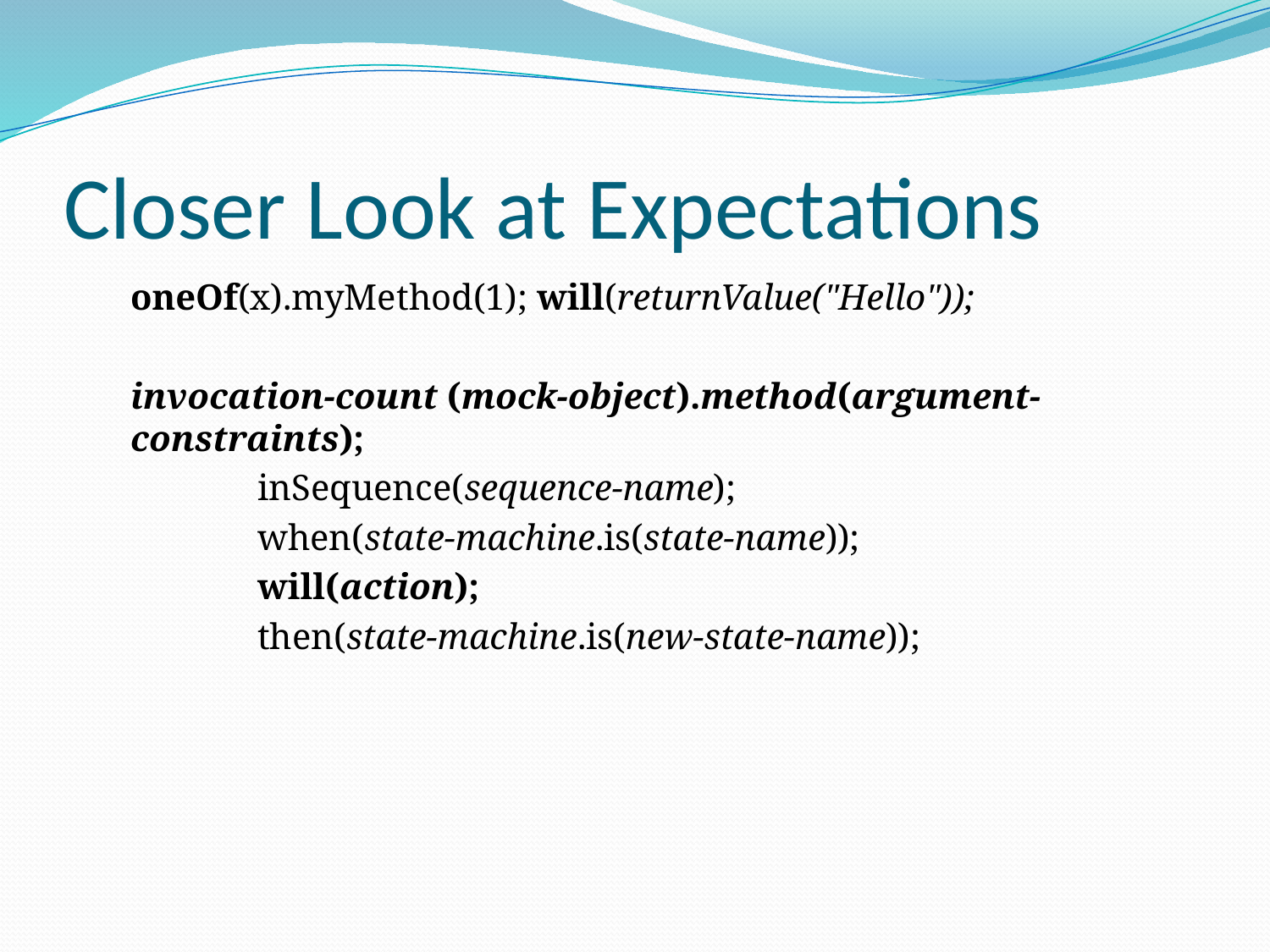

# Closer Look at Expectations
oneOf(x).myMethod(1); will(returnValue("Hello"));

invocation-count (mock-object).method(argument-constraints);
 	inSequence(sequence-name);
 	when(state-machine.is(state-name));
 	will(action);
 	then(state-machine.is(new-state-name));